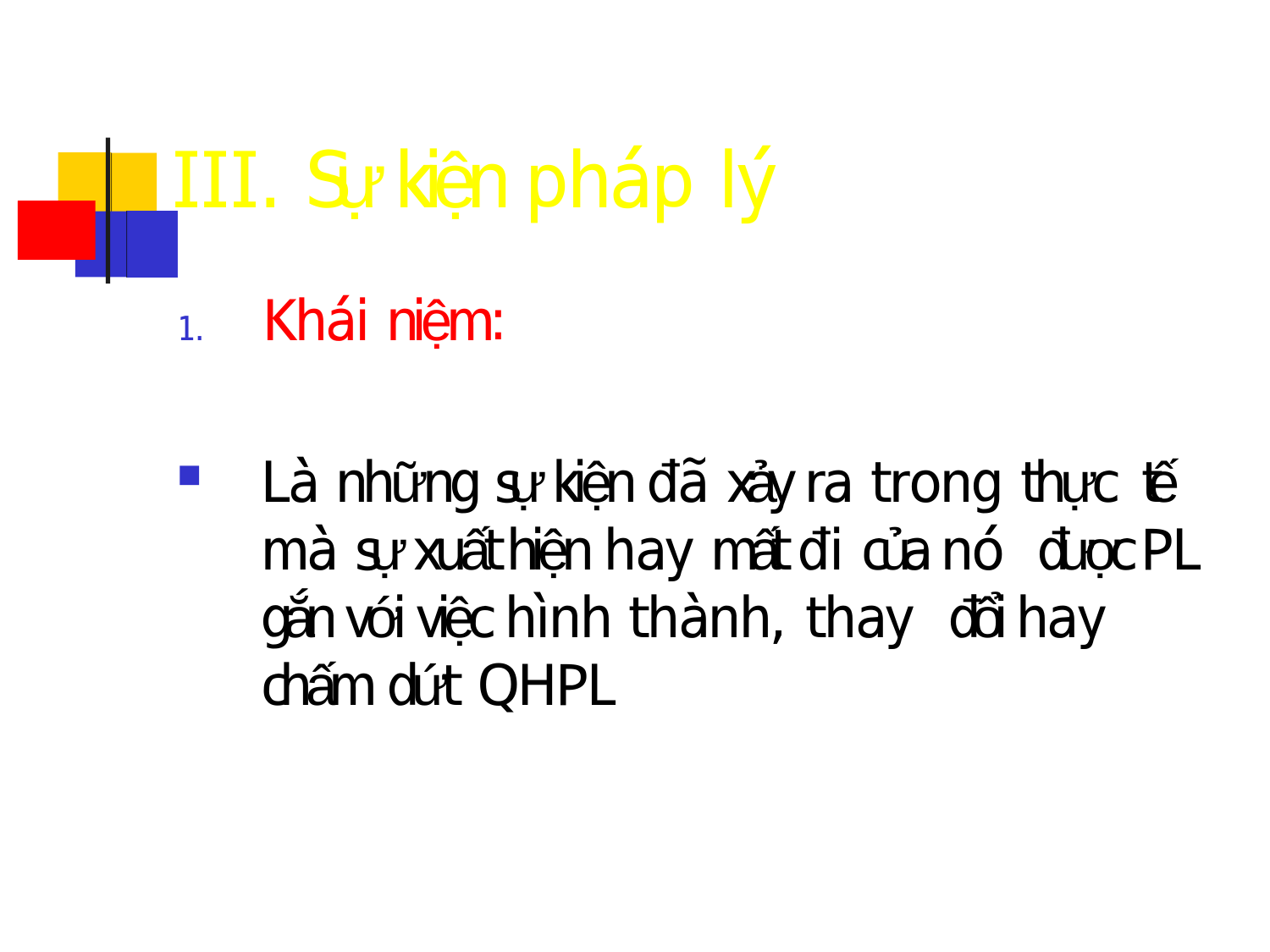

# III. Sự kiện pháp lý
1.	Khái niệm:

Là những sự kiện đã xảy ra trong thực  tế mà sự xuất hiện hay mất đi của nó  được PL gắn với việc hình thành, thay  đổi hay chấm dứt QHPL